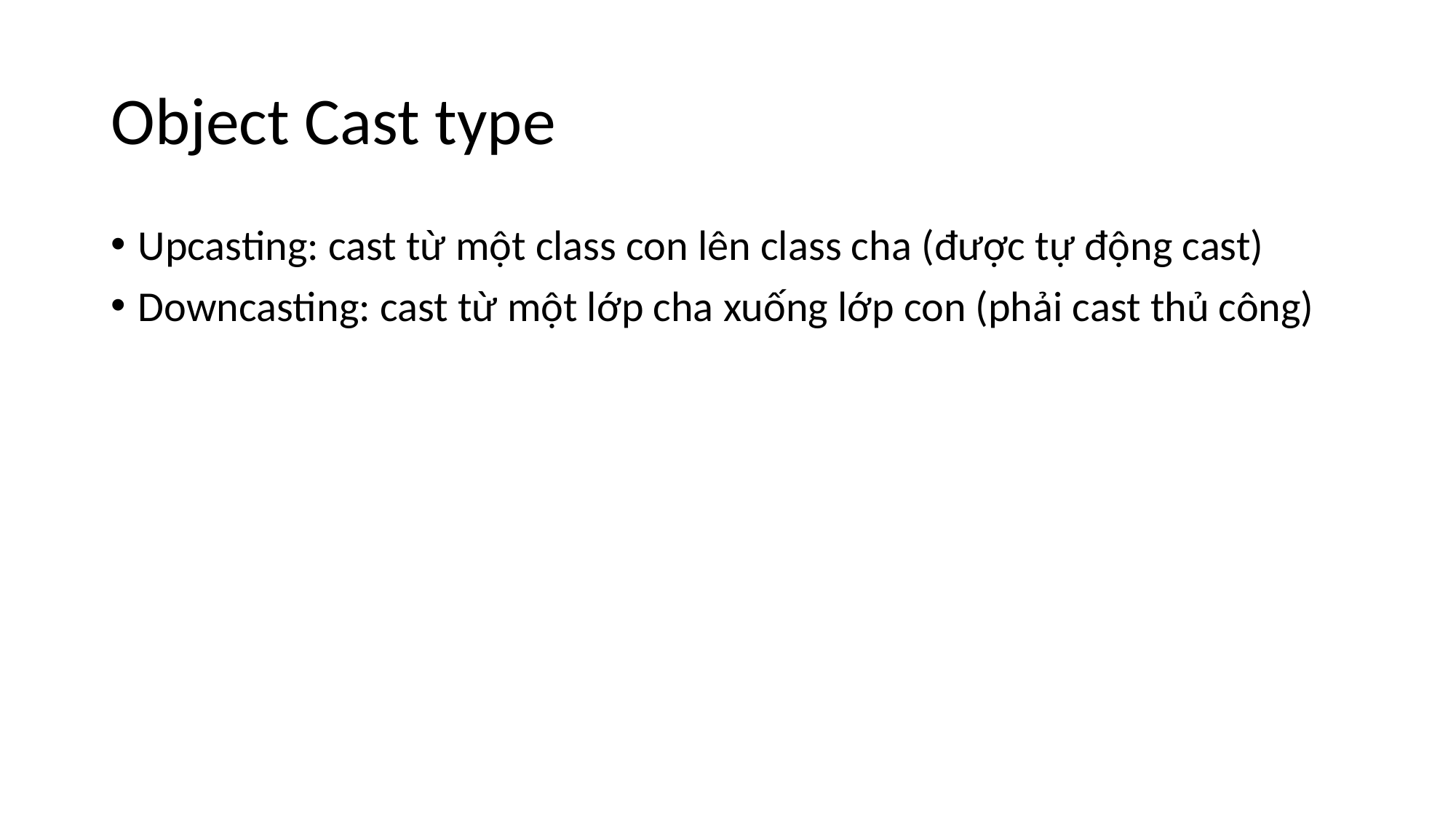

# Object Cast type
Upcasting: cast từ một class con lên class cha (được tự động cast)
Downcasting: cast từ một lớp cha xuống lớp con (phải cast thủ công)